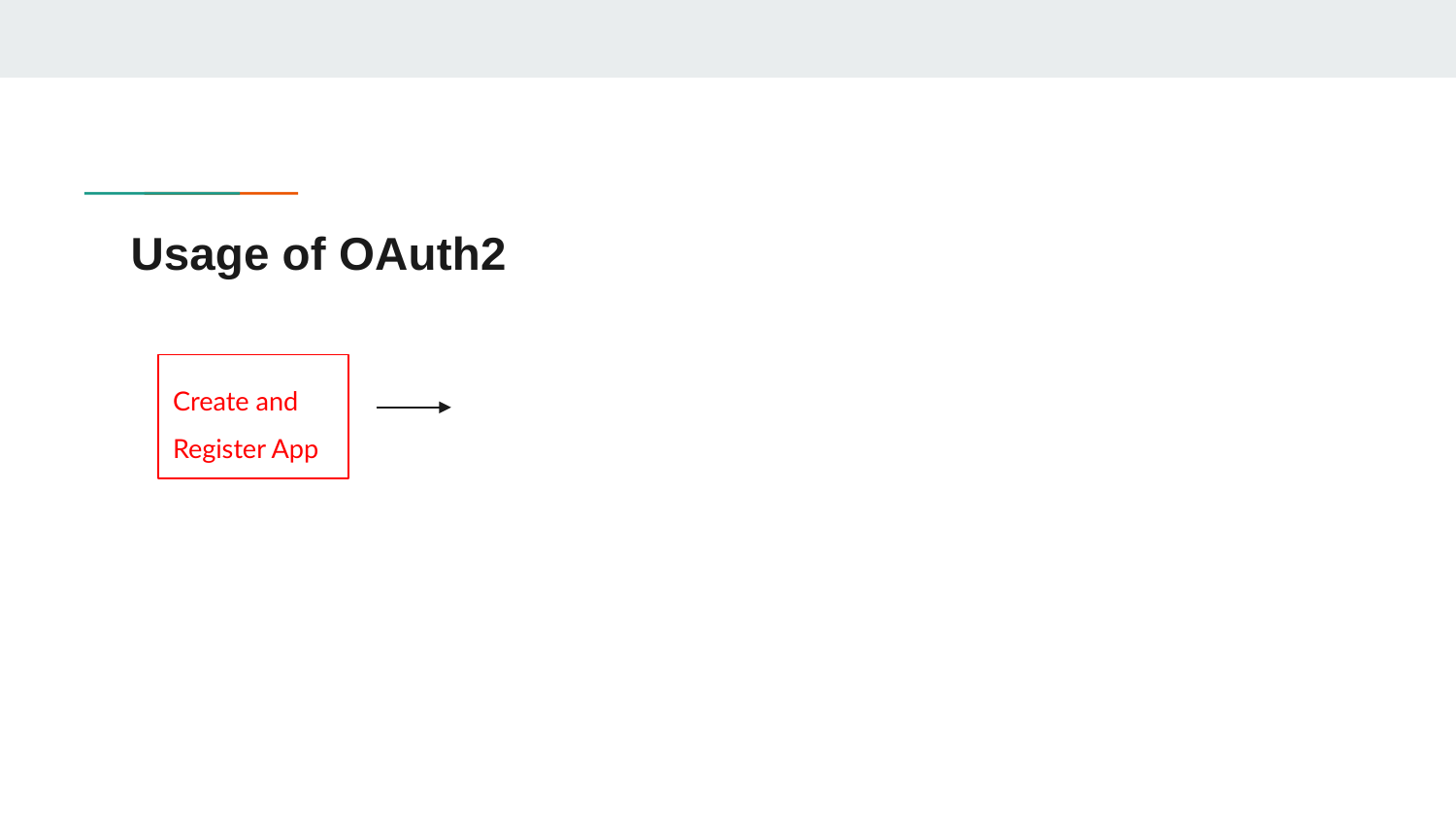

# Usage of OAuth2
Create and
Register App